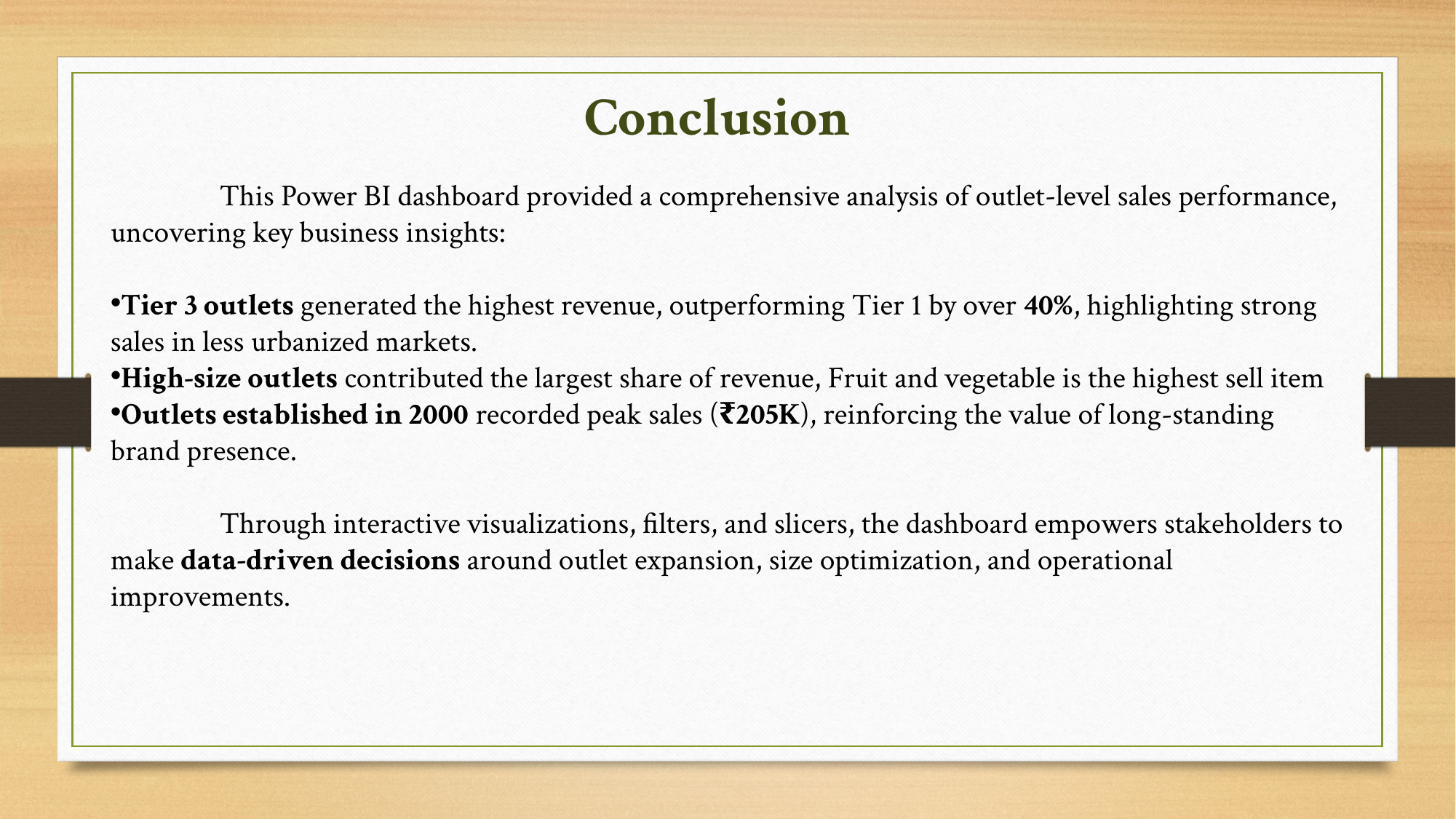

Conclusion

	This Power BI dashboard provided a comprehensive analysis of outlet-level sales performance, uncovering key business insights:

Tier 3 outlets generated the highest revenue, outperforming Tier 1 by over 40%, highlighting strong sales in less urbanized markets.
High-size outlets contributed the largest share of revenue, Fruit and vegetable is the highest sell item
Outlets established in 2000 recorded peak sales (₹205K), reinforcing the value of long-standing brand presence.

	Through interactive visualizations, filters, and slicers, the dashboard empowers stakeholders to make data-driven decisions around outlet expansion, size optimization, and operational improvements.